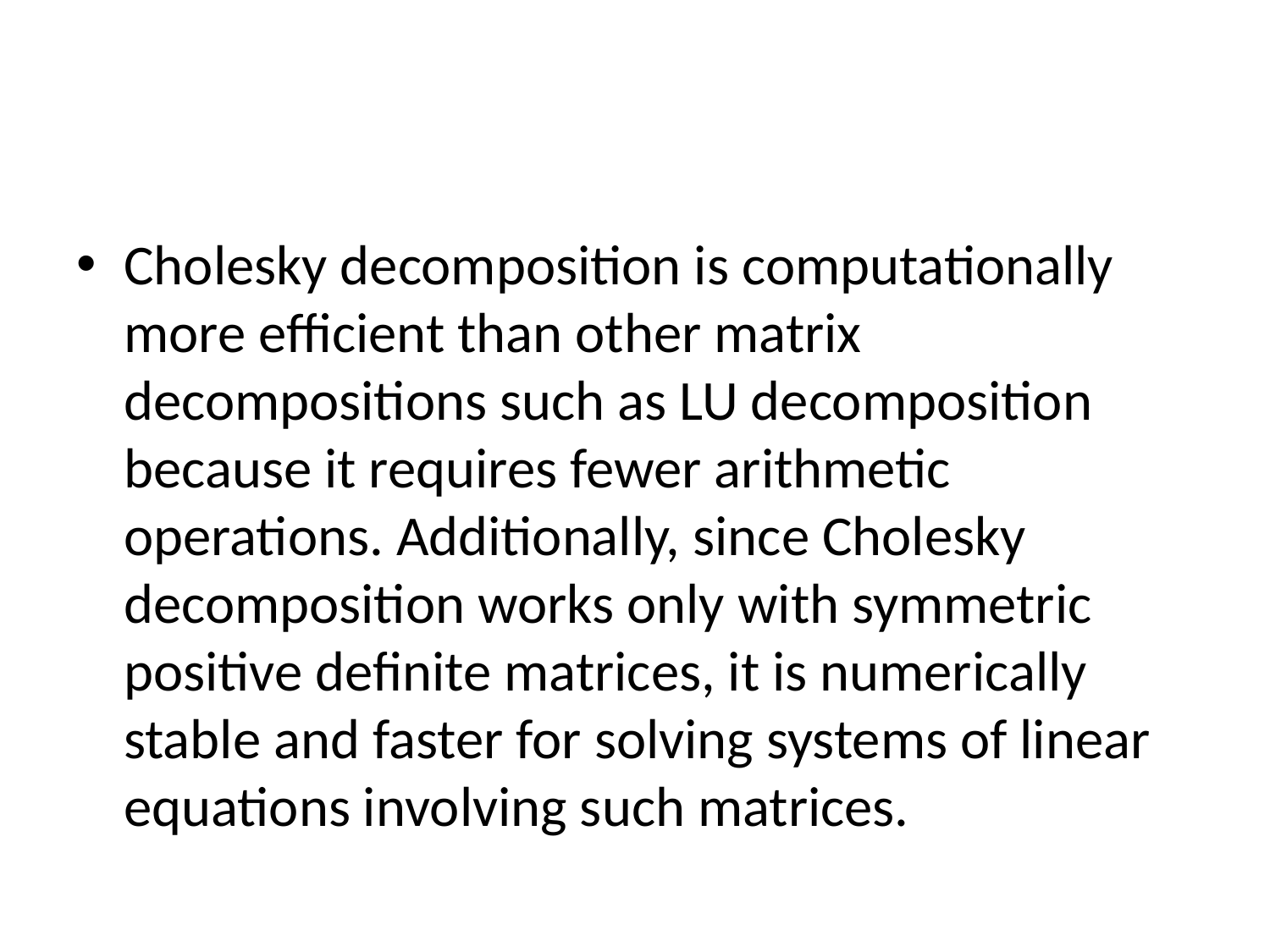

#
Cholesky decomposition is computationally more efficient than other matrix decompositions such as LU decomposition because it requires fewer arithmetic operations. Additionally, since Cholesky decomposition works only with symmetric positive definite matrices, it is numerically stable and faster for solving systems of linear equations involving such matrices.